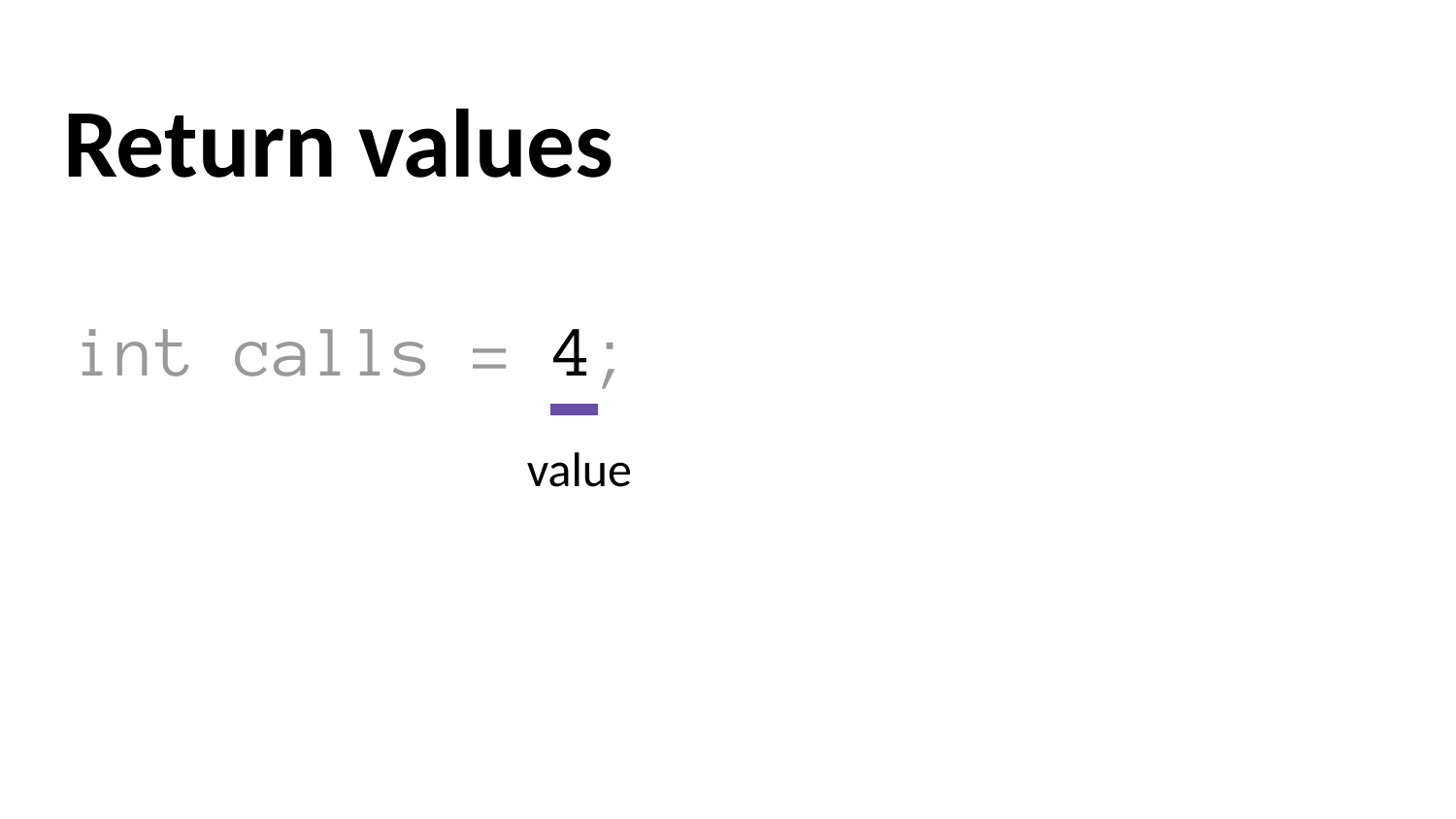

# Return values
int calls = 4;

value